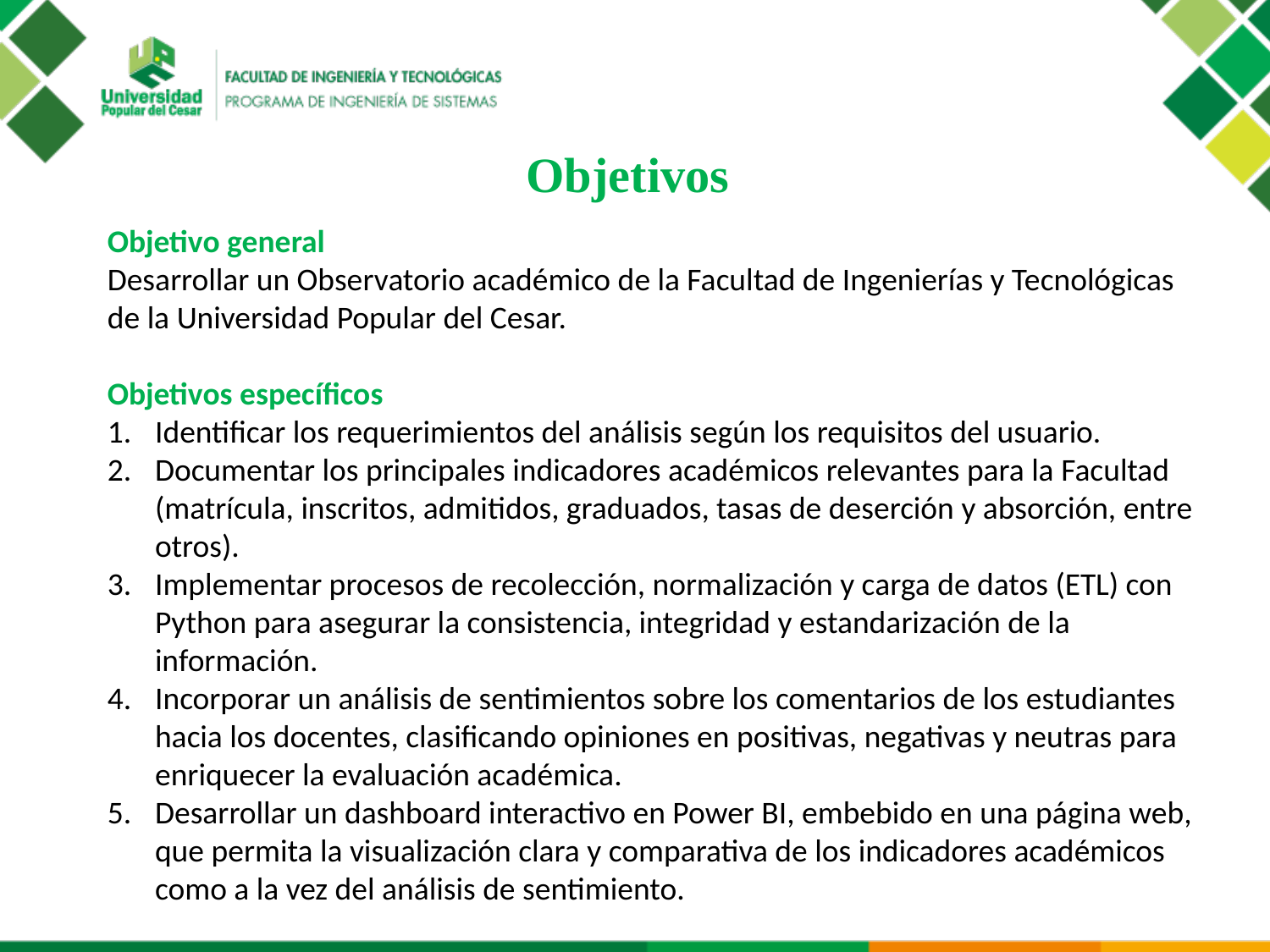

Objetivos

Objetivo general
Desarrollar un Observatorio académico de la Facultad de Ingenierías y Tecnológicas de la Universidad Popular del Cesar.

Objetivos específicos
Identificar los requerimientos del análisis según los requisitos del usuario.
Documentar los principales indicadores académicos relevantes para la Facultad (matrícula, inscritos, admitidos, graduados, tasas de deserción y absorción, entre otros).
Implementar procesos de recolección, normalización y carga de datos (ETL) con Python para asegurar la consistencia, integridad y estandarización de la información.
Incorporar un análisis de sentimientos sobre los comentarios de los estudiantes hacia los docentes, clasificando opiniones en positivas, negativas y neutras para enriquecer la evaluación académica.
Desarrollar un dashboard interactivo en Power BI, embebido en una página web, que permita la visualización clara y comparativa de los indicadores académicos como a la vez del análisis de sentimiento.